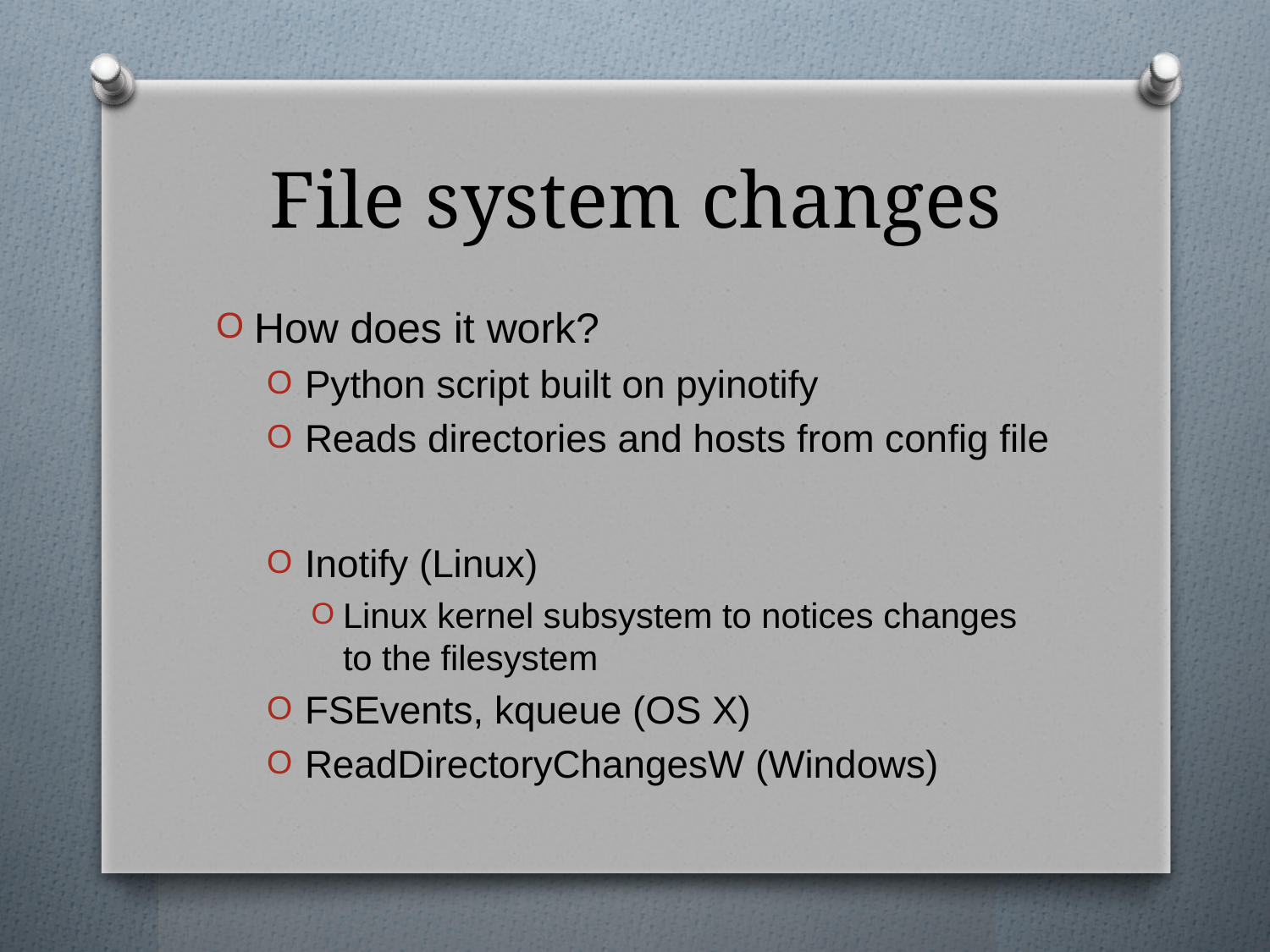

# File system changes
How does it work?
Python script built on pyinotify
Reads directories and hosts from config file

Inotify (Linux)
Linux kernel subsystem to notices changes to the filesystem
FSEvents, kqueue (OS X)
ReadDirectoryChangesW (Windows)